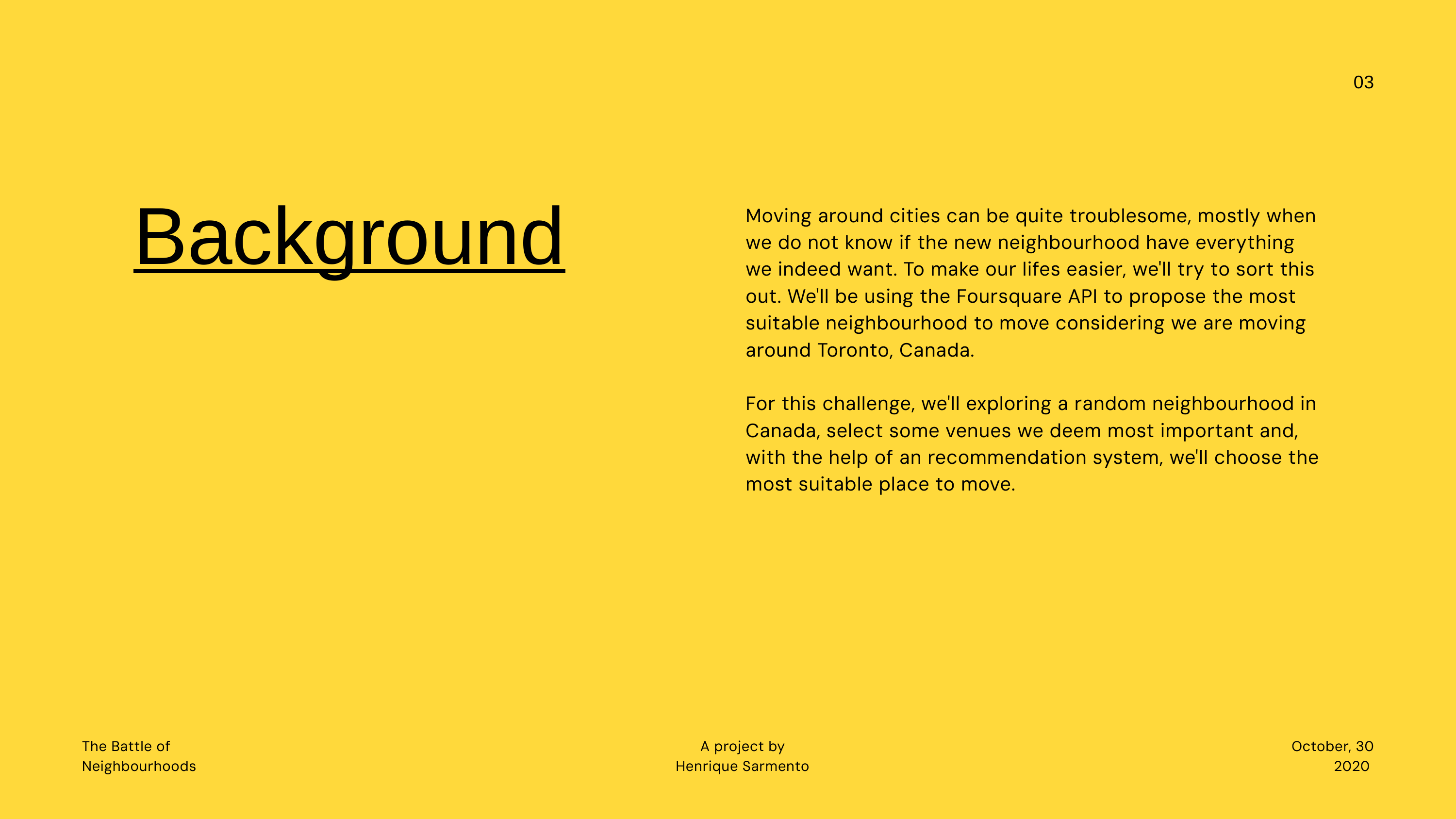

03
Background

Moving around cities can be quite troublesome, mostly when we do not know if the new neighbourhood have everything we indeed want. To make our lifes easier, we'll try to sort this out. We'll be using the Foursquare API to propose the most suitable neighbourhood to move considering we are moving around Toronto, Canada.

For this challenge, we'll exploring a random neighbourhood in Canada, select some venues we deem most important and, with the help of an recommendation system, we'll choose the most suitable place to move.
The Battle of Neighbourhoods
A project by
Henrique Sarmento
October, 30
2020